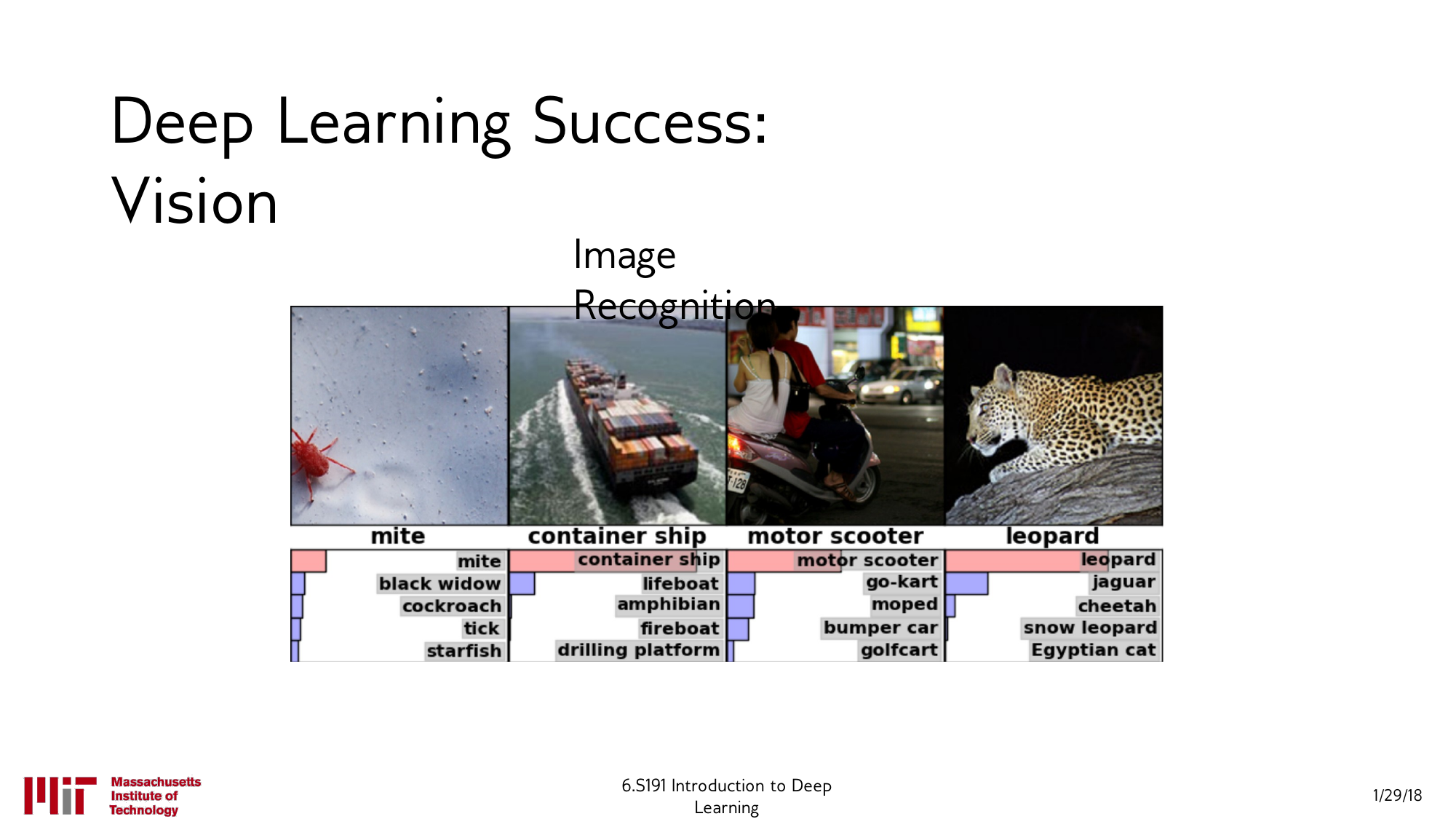

Deep Learning Success: Vision
Image Recognition

6.S191 Introduction to Deep Learning
introtodeeplearning.com
1/29/18